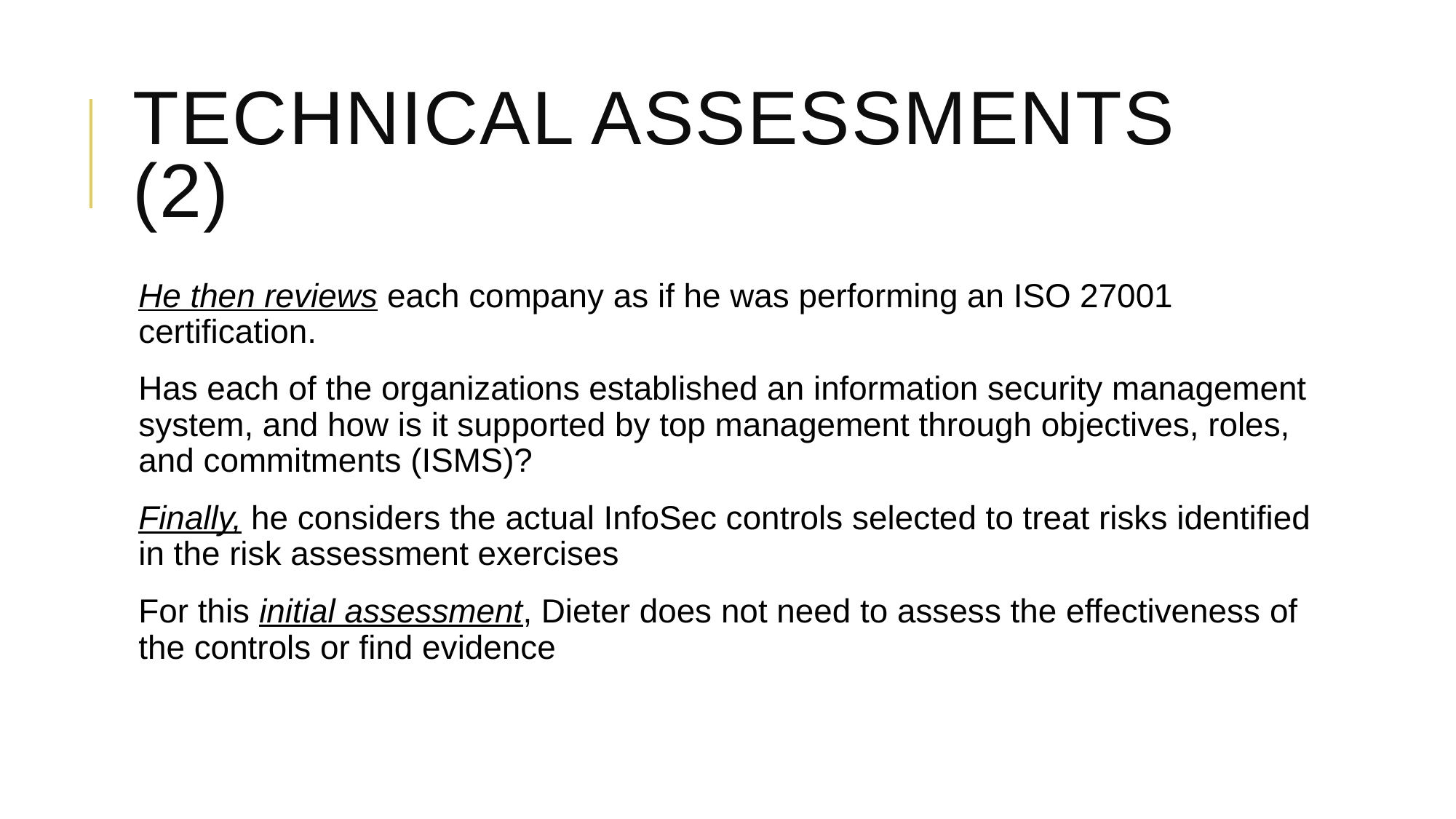

# Technical assessments (2)
He then reviews each company as if he was performing an ISO 27001 certification.
Has each of the organizations established an information security management system, and how is it supported by top management through objectives, roles, and commitments (ISMS)?
Finally, he considers the actual InfoSec controls selected to treat risks identified in the risk assessment exercises
For this initial assessment, Dieter does not need to assess the effectiveness of the controls or find evidence